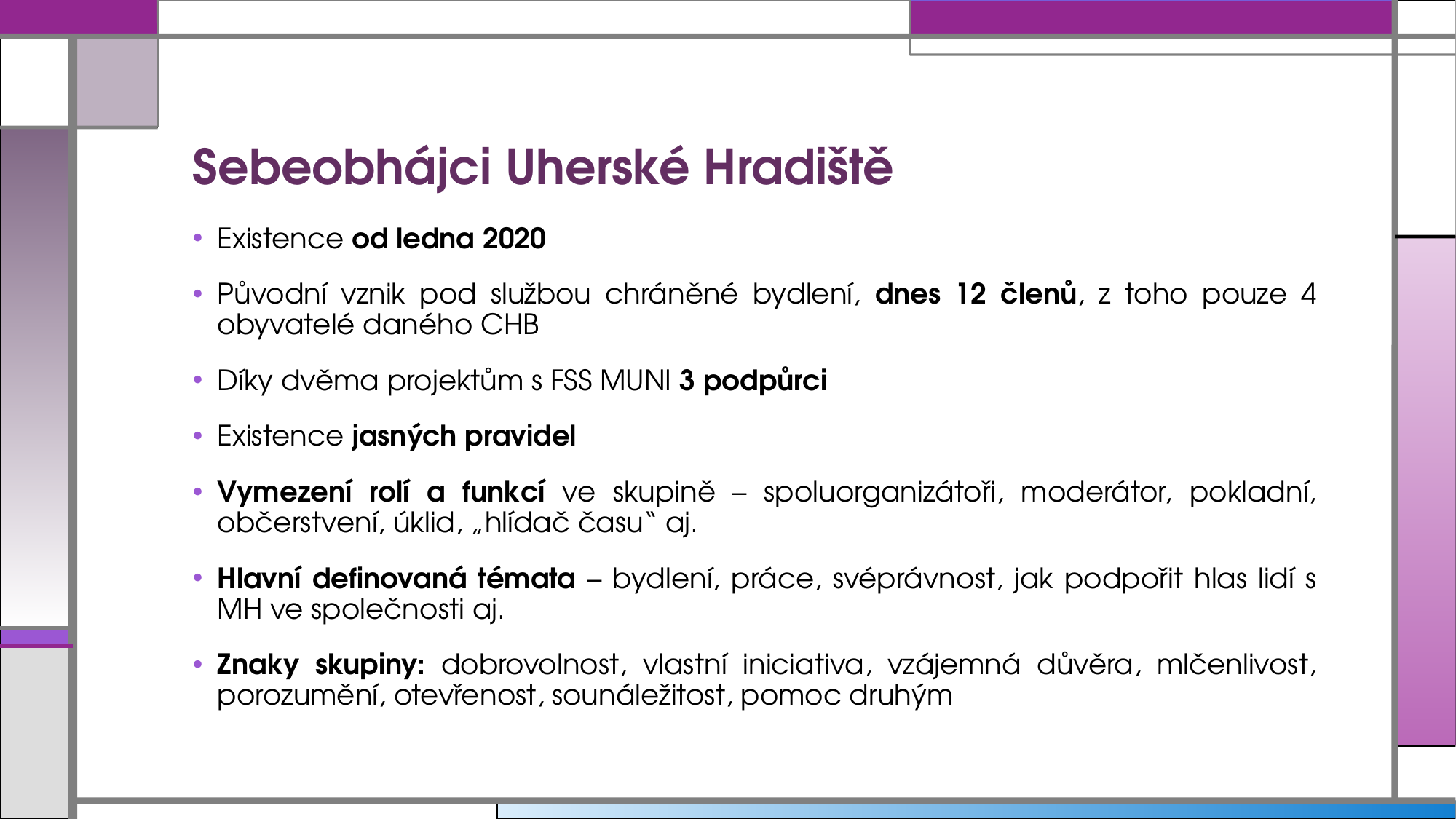

# Sebeobhájci Uherské Hradiště
Existence od ledna 2020
Původní vznik pod službou chráněné bydlení, dnes 12 členů, z toho pouze 4 obyvatelé daného CHB
Díky dvěma projektům s FSS MUNI 3 podpůrci
Existence jasných pravidel
Vymezení rolí a funkcí ve skupině – spoluorganizátoři, moderátor, pokladní, občerstvení, úklid, „hlídač času“ aj.
Hlavní definovaná témata – bydlení, práce, svéprávnost, jak podpořit hlas lidí s MH ve společnosti aj.
Znaky skupiny: dobrovolnost, vlastní iniciativa, vzájemná důvěra, mlčenlivost, porozumění, otevřenost, sounáležitost, pomoc druhým